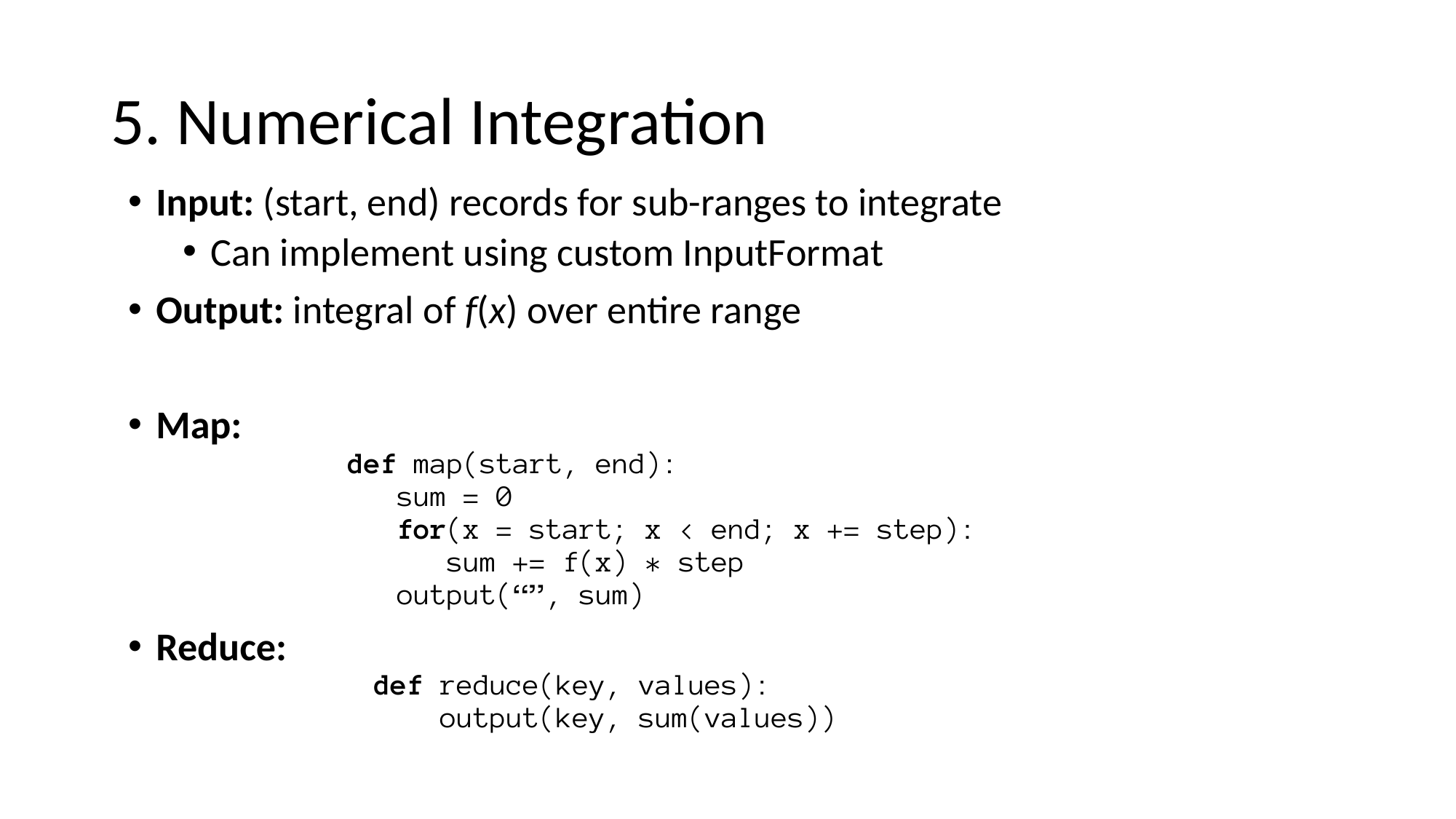

# 5. Numerical Integration
Input: (start, end) records for sub-ranges to integrate
Can implement using custom InputFormat
Output: integral of f(x) over entire range

Map:
	     def map(start, end):
	        sum = 0
	        for(x = start; x < end; x += step):
	           sum += f(x) * step
	        output(“”, sum)
Reduce:
		def reduce(key, values):
		    output(key, sum(values))